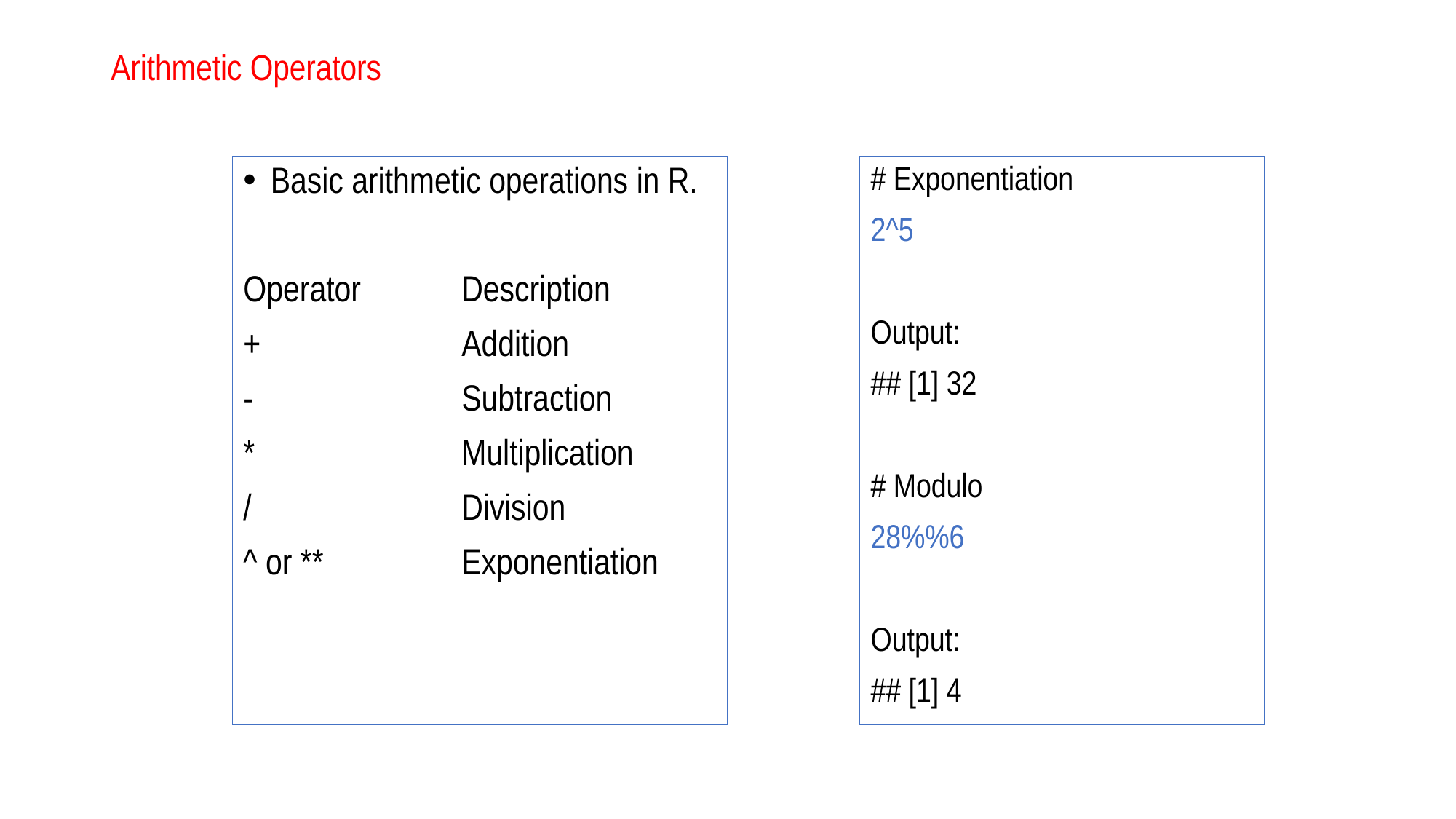

# Arithmetic Operators
Basic arithmetic operations in R.

Operator	Description
+ 		Addition
- 		Subtraction
* 		Multiplication
/ 		Division
^ or ** 		Exponentiation
# Exponentiation
2^5

Output:
## [1] 32

# Modulo
28%%6

Output:
## [1] 4